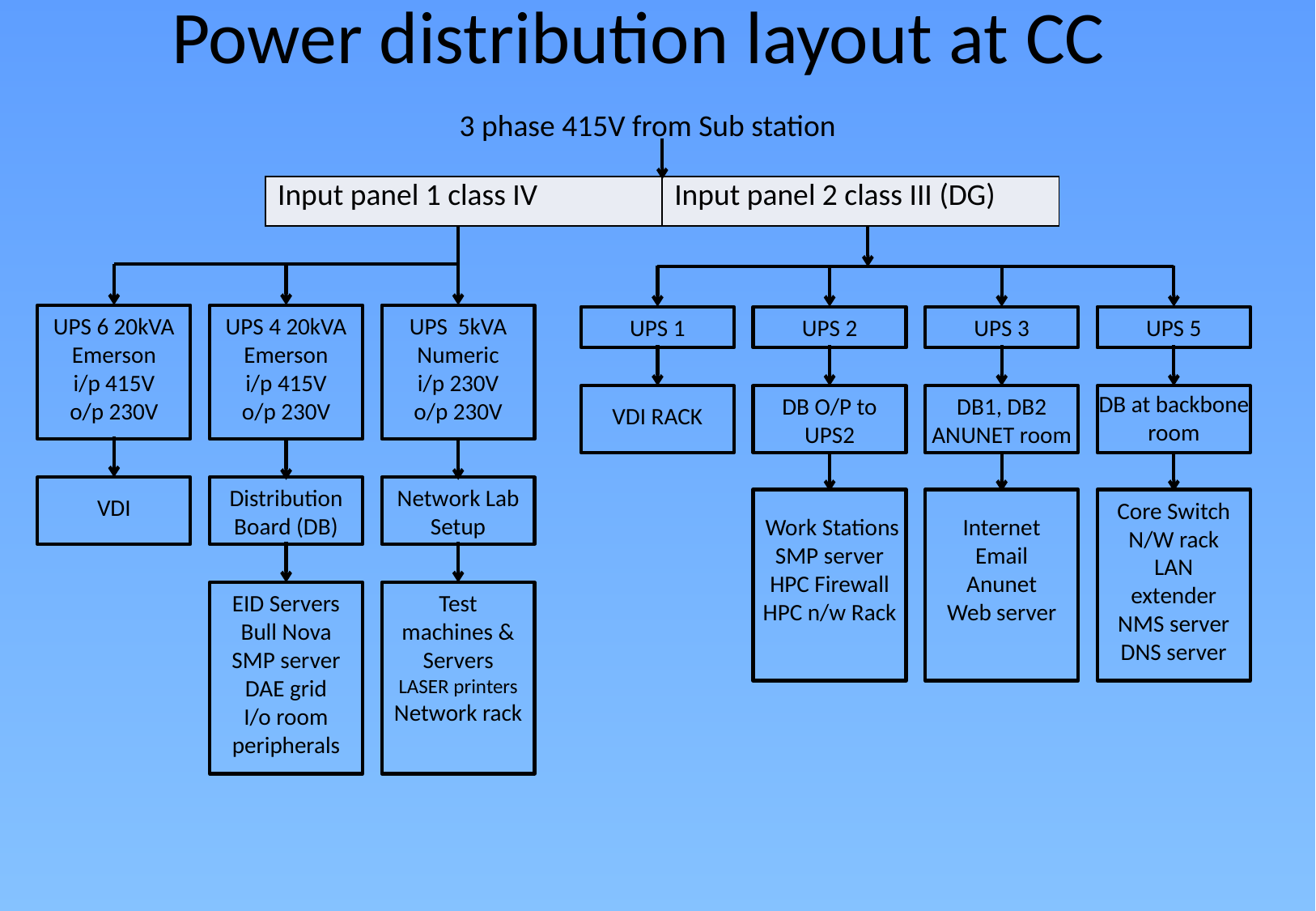

# Power distribution layout at CC
3 phase 415V from Sub station
| Input panel 1 class IV | Input panel 2 class III (DG) |
| --- | --- |
UPS 6 20kVA
Emerson
i/p 415V
o/p 230V
UPS 4 20kVA
Emerson
i/p 415V
o/p 230V
UPS  5kVA
Numeric
i/p 230V
o/p 230V

UPS 1

UPS 2

UPS 3

UPS 5
DB at backbone room

DB O/P to UPS2
DB1, DB2 ANUNET room

VDI RACK

Distribution Board (DB)

Network Lab Setup
VDI

Core Switch
N/W rack
LAN extender
NMS server
DNS server

Internet
Email
Anunet
Web server
 Work Stations
SMP server
HPC Firewall
HPC n/w Rack

EID Servers
Bull Nova
SMP server
DAE grid
I/o room peripherals
Test machines & Servers
LASER printers
Network rack